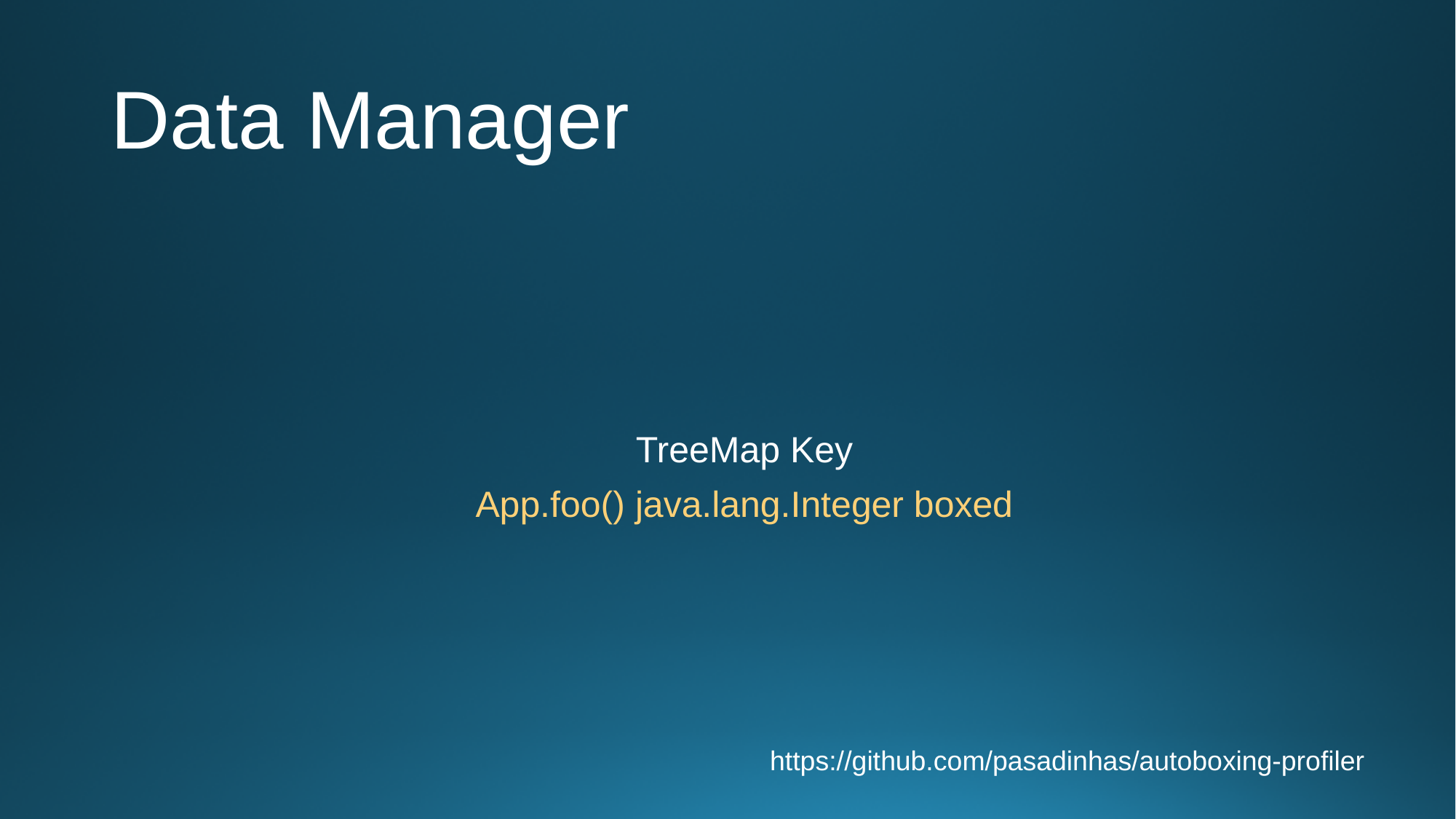

# Data Manager
TreeMap Key
App.foo() java.lang.Integer boxed
https://github.com/pasadinhas/autoboxing-profiler